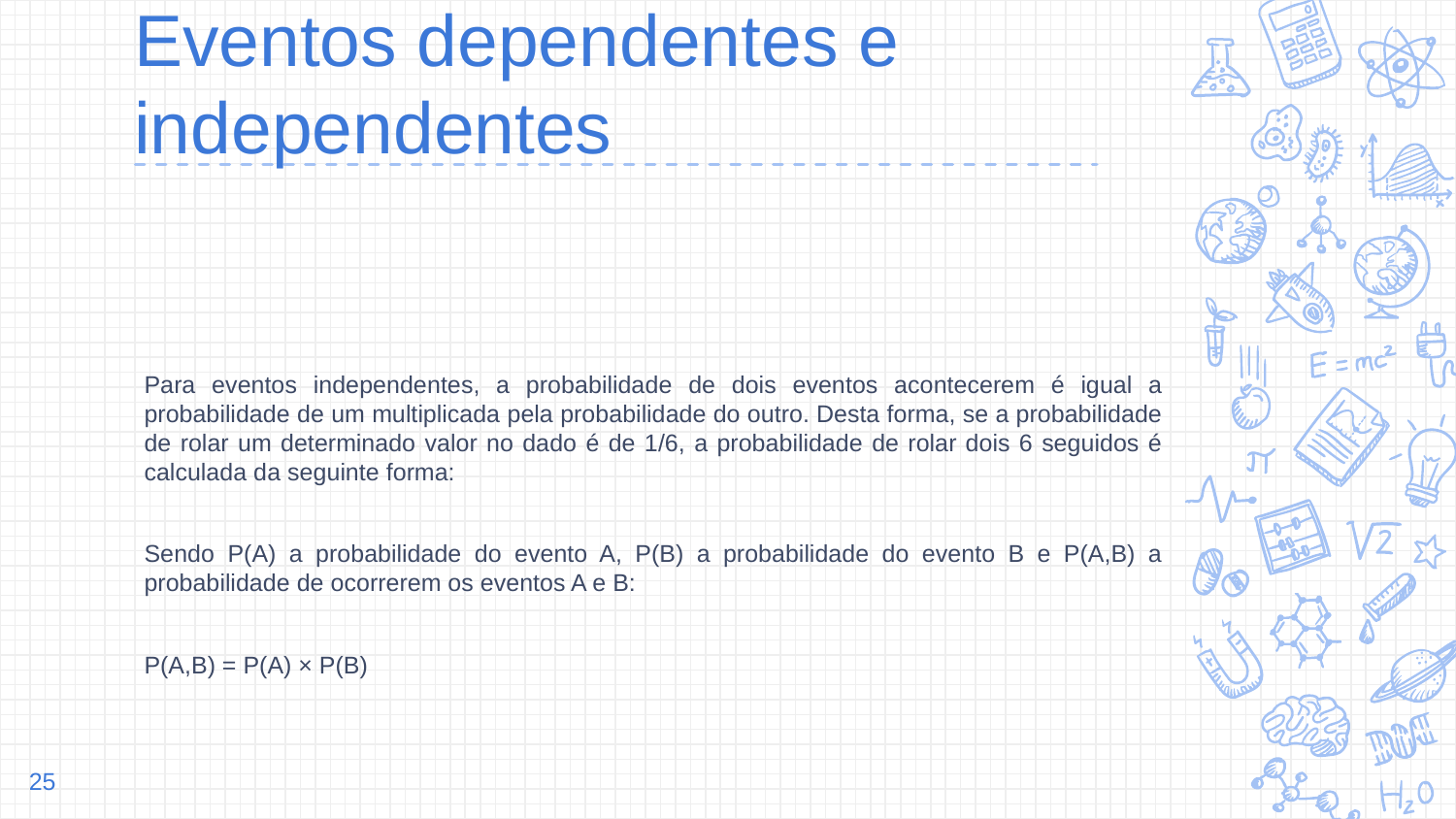

# Eventos dependentes e independentes
Para eventos independentes, a probabilidade de dois eventos acontecerem é igual a probabilidade de um multiplicada pela probabilidade do outro. Desta forma, se a probabilidade de rolar um determinado valor no dado é de 1/6, a probabilidade de rolar dois 6 seguidos é calculada da seguinte forma:

Sendo P(A) a probabilidade do evento A, P(B) a probabilidade do evento B e P(A,B) a probabilidade de ocorrerem os eventos A e B:

P(A,B) = P(A) × P(B)
25